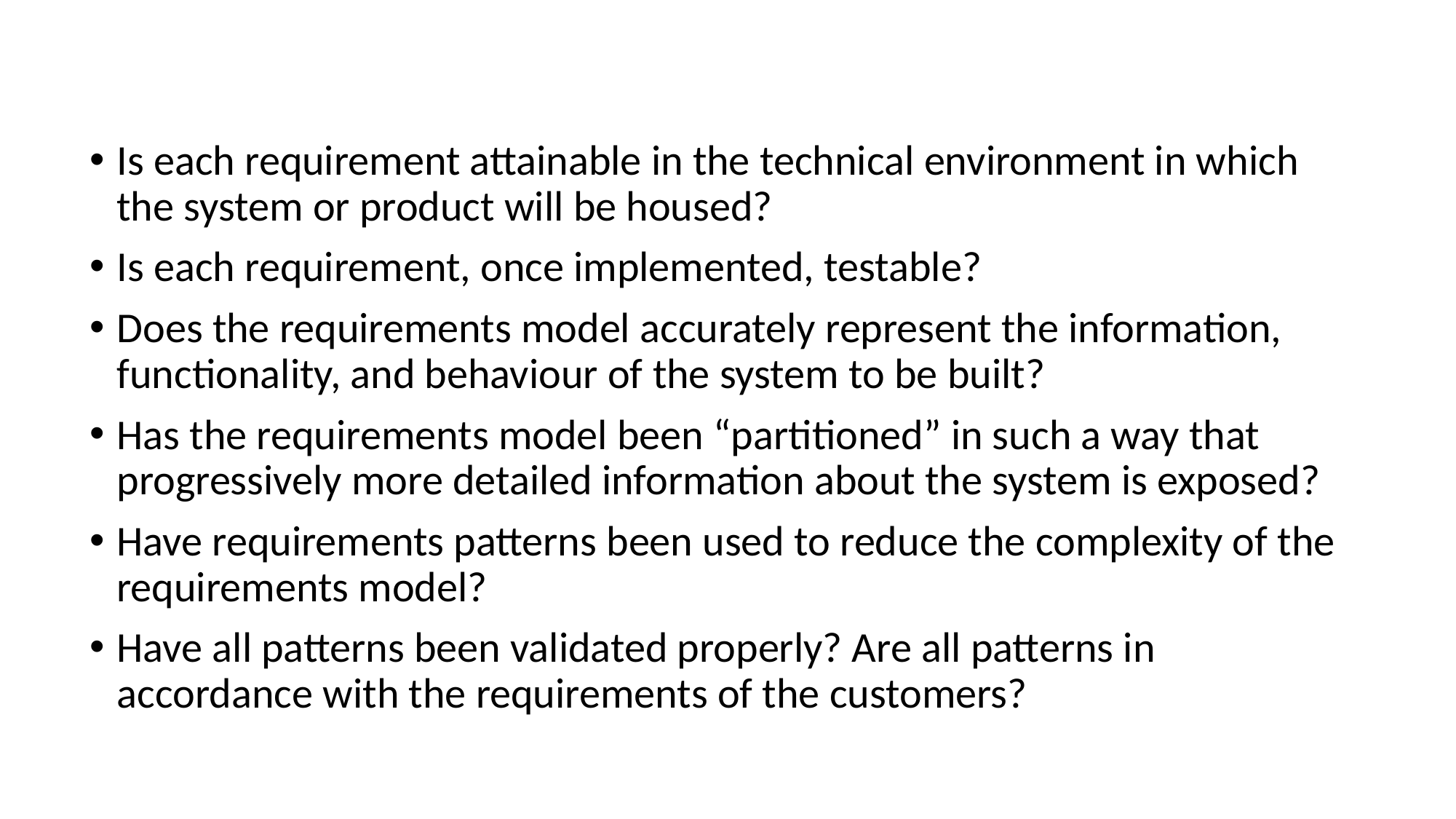

Is each requirement attainable in the technical environment in which the system or product will be housed?
Is each requirement, once implemented, testable?
Does the requirements model accurately represent the information, functionality, and behaviour of the system to be built?
Has the requirements model been “partitioned” in such a way that progressively more detailed information about the system is exposed?
Have requirements patterns been used to reduce the complexity of the requirements model?
Have all patterns been validated properly? Are all patterns in accordance with the requirements of the customers?